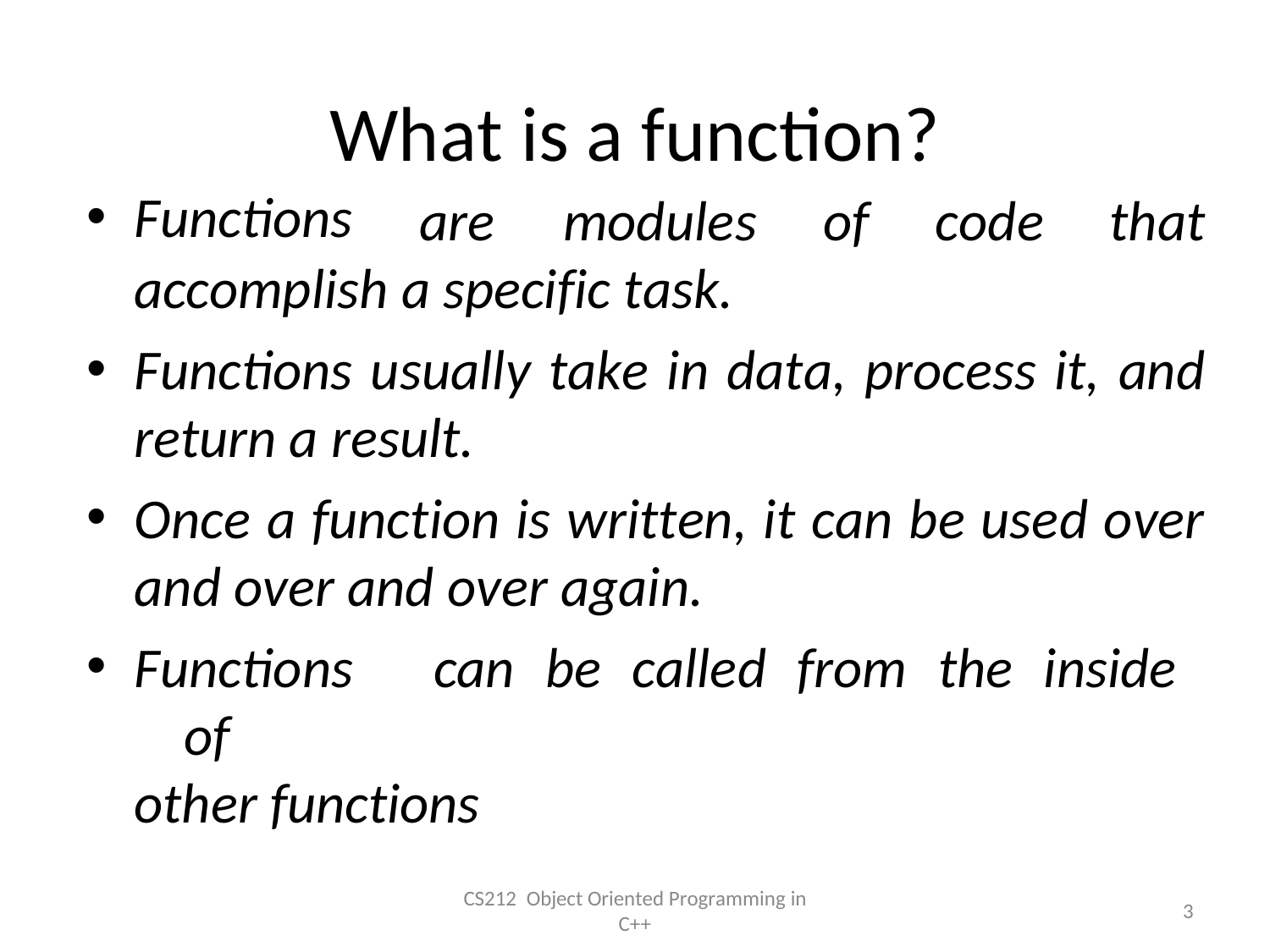

What is a function?
Functions
are	modules	of	code	that
accomplish a specific task.
Functions usually take in data, process it, and return a result.
Once a function is written, it can be used over and over and over again.
Functions	can	be	called	from	the	inside	of
other functions
CS212  Object Oriented Programming in C++
3